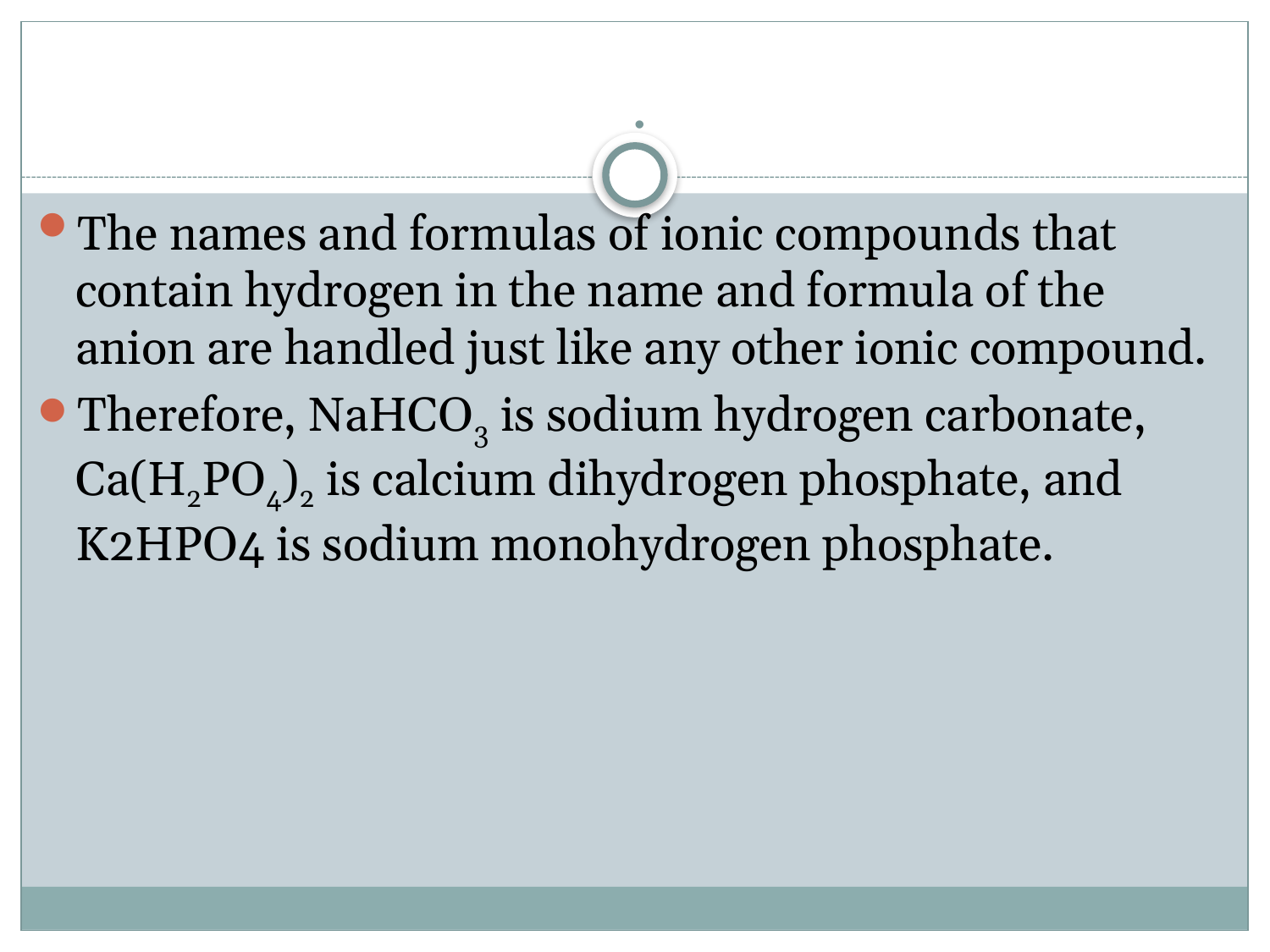

# .
The names and formulas of ionic compounds that contain hydrogen in the name and formula of the anion are handled just like any other ionic compound.
Therefore, NaHCO3 is sodium hydrogen carbonate, Ca(H2PO4)2 is calcium dihydrogen phosphate, and K2HPO4 is sodium monohydrogen phosphate.